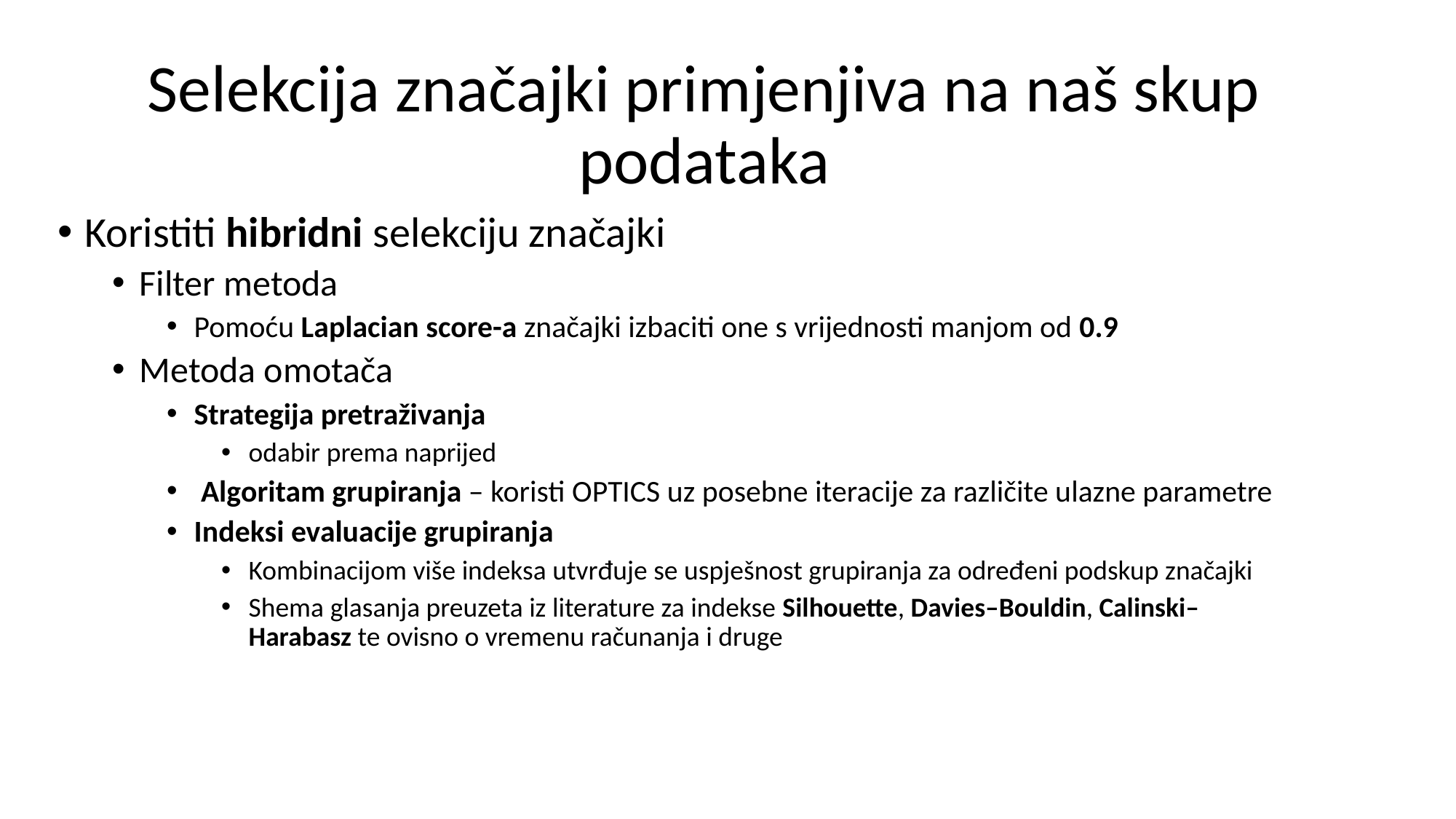

# Selekcija značajki primjenjiva na naš skup podataka
Koristiti hibridni selekciju značajki
Filter metoda
Pomoću Laplacian score-a značajki izbaciti one s vrijednosti manjom od 0.9
Metoda omotača
Strategija pretraživanja
odabir prema naprijed
 Algoritam grupiranja – koristi OPTICS uz posebne iteracije za različite ulazne parametre
Indeksi evaluacije grupiranja
Kombinacijom više indeksa utvrđuje se uspješnost grupiranja za određeni podskup značajki
Shema glasanja preuzeta iz literature za indekse Silhouette, Davies–Bouldin, Calinski–Harabasz te ovisno o vremenu računanja i druge